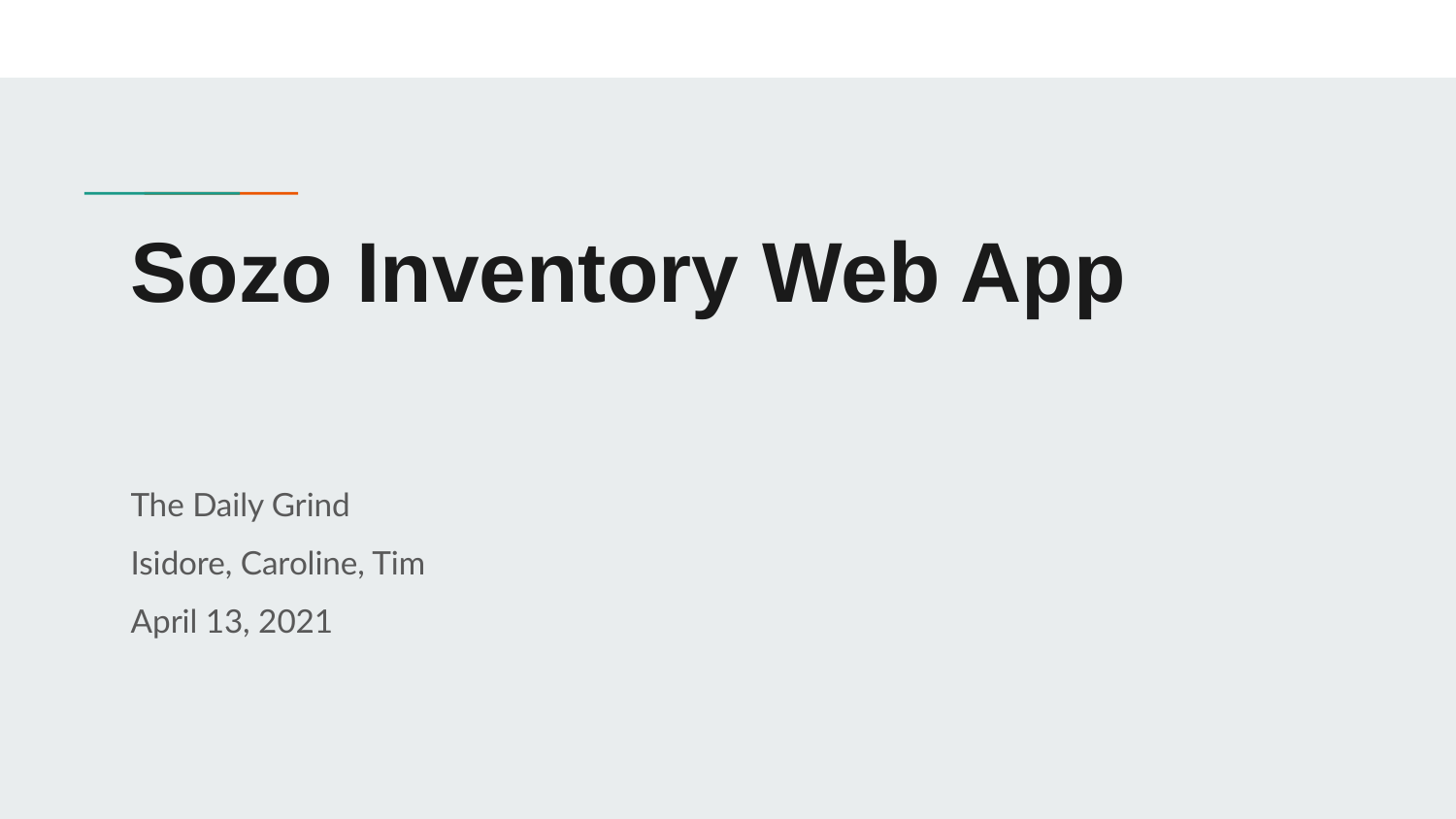

# Sozo Inventory Web App
The Daily Grind
Isidore, Caroline, Tim
April 13, 2021